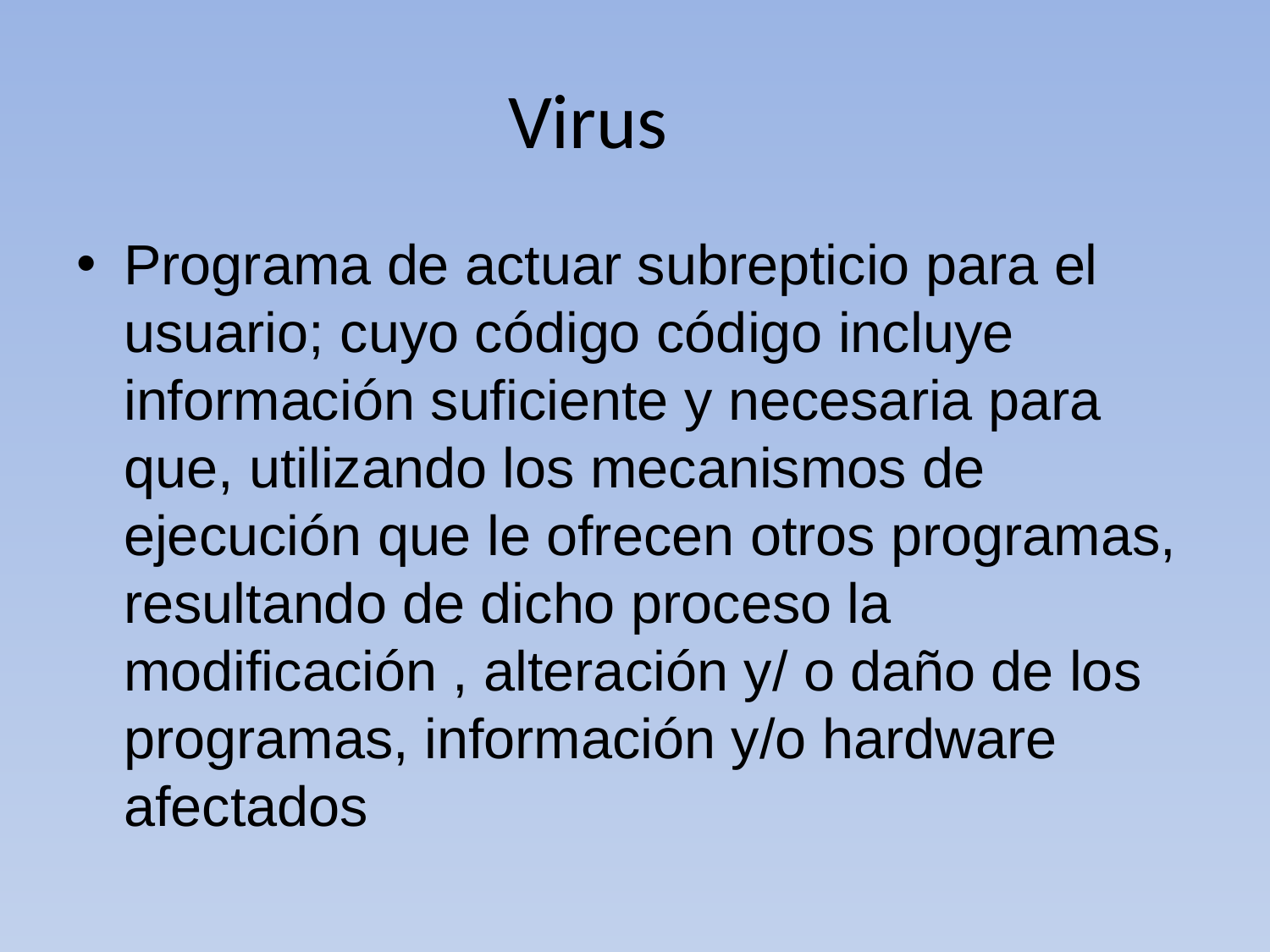

# Virus
Programa de actuar subrepticio para el usuario; cuyo código código incluye información suficiente y necesaria para que, utilizando los mecanismos de ejecución que le ofrecen otros programas, resultando de dicho proceso la modificación , alteración y/ o daño de los programas, información y/o hardware afectados